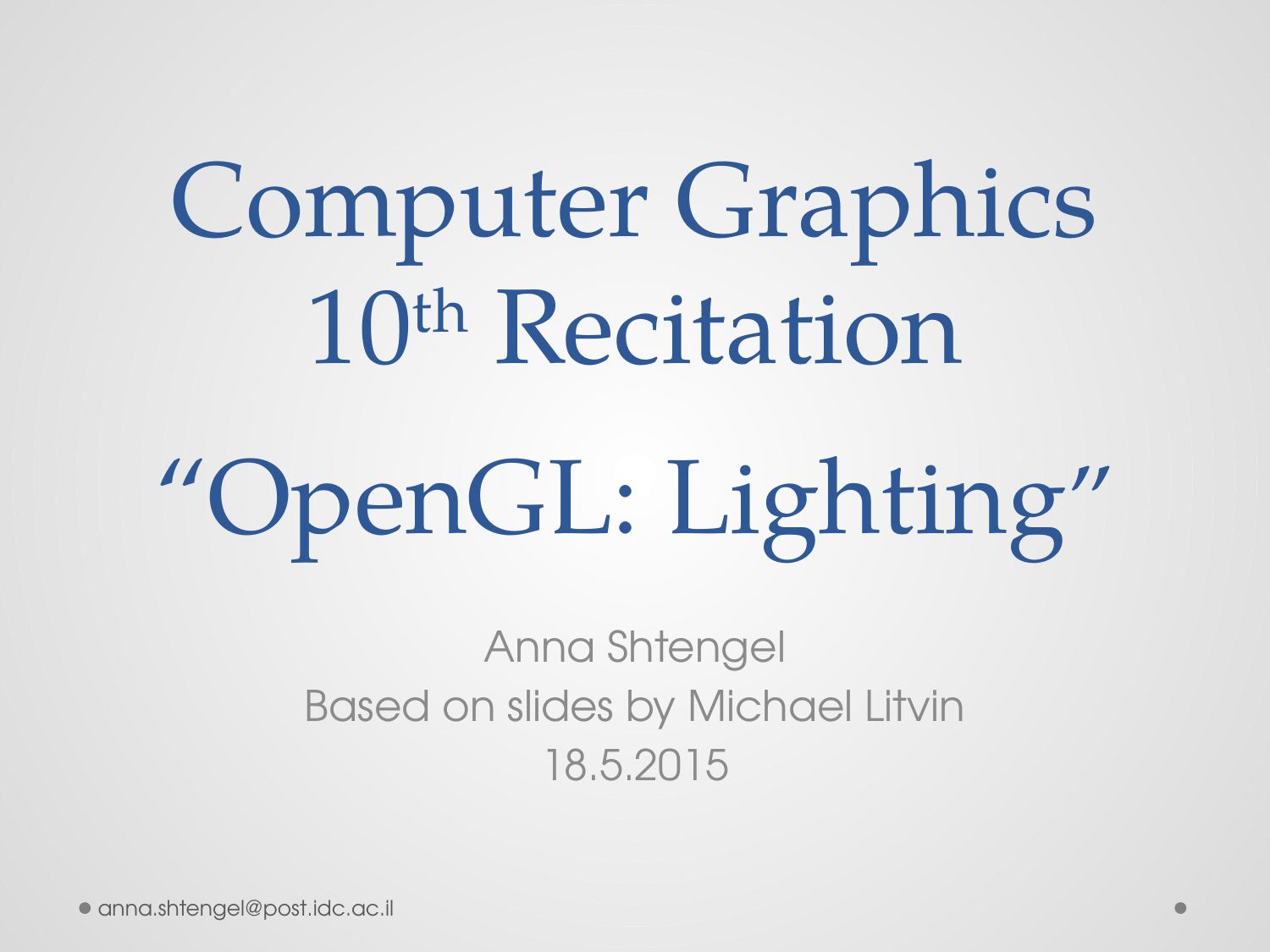

# Computer Graphics 10th Recitation “OpenGL: Lighting”
Anna Shtengel
Based on slides by Michael Litvin
18.5.2015
anna.shtengel@post.idc.ac.il